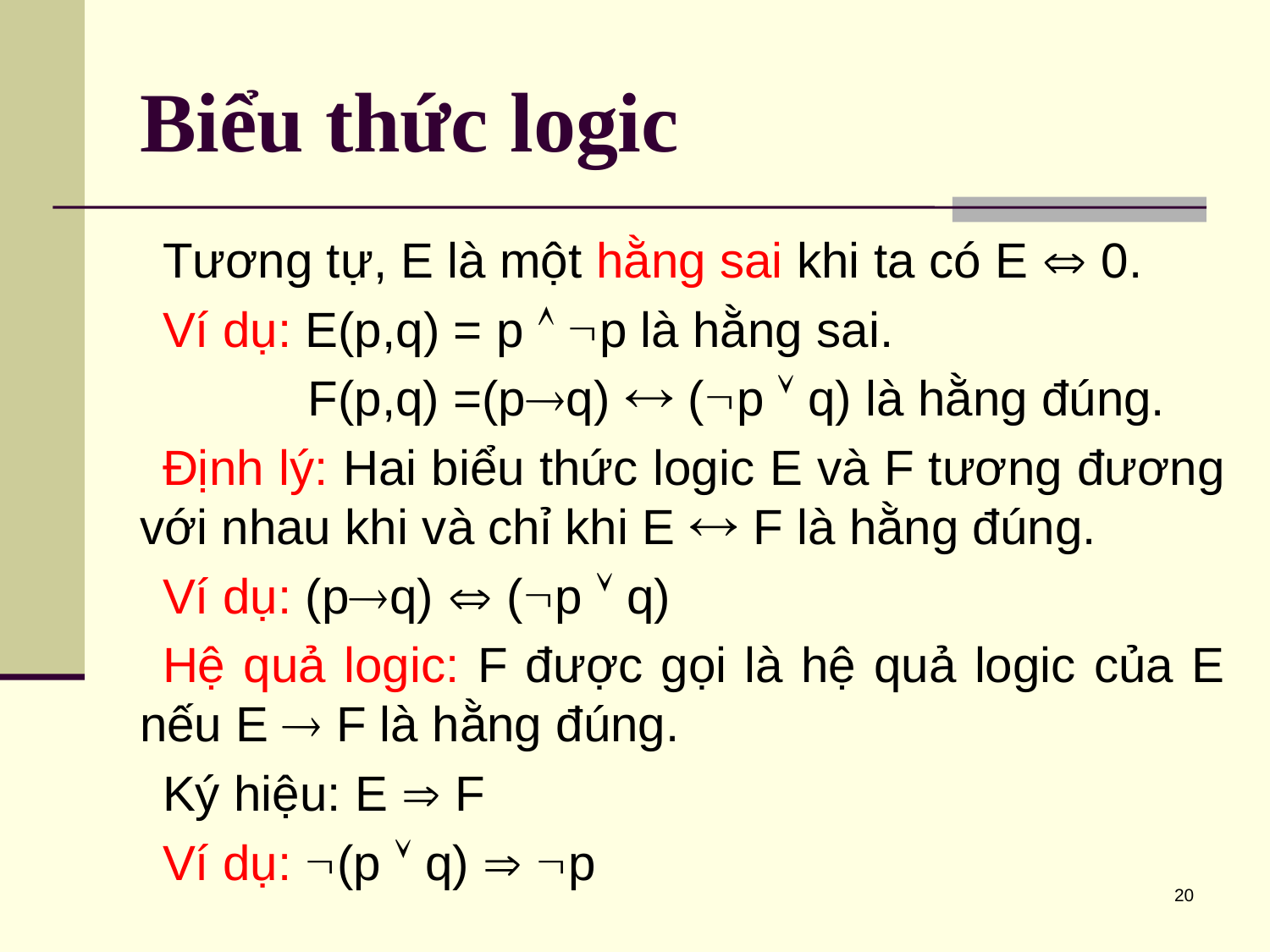

# Biểu thức logic
Tương tự, E là một hằng sai khi ta có E ⇔ 0.
Ví dụ: E(p,q) = p ∧ ¬p là hằng sai.
	   F(p,q) =(p→q) ↔ (¬p ∨ q) là hằng đúng.
Định lý: Hai biểu thức logic E và F tương đương với nhau khi và chỉ khi E ↔ F là hằng đúng.
Ví dụ: (p→q) ⇔ (¬p ∨ q)
Hệ quả logic: F được gọi là hệ quả logic của E nếu E → F là hằng đúng.
Ký hiệu: E ⇒ F
Ví dụ: ¬(p ∨ q) ⇒ ¬p

20